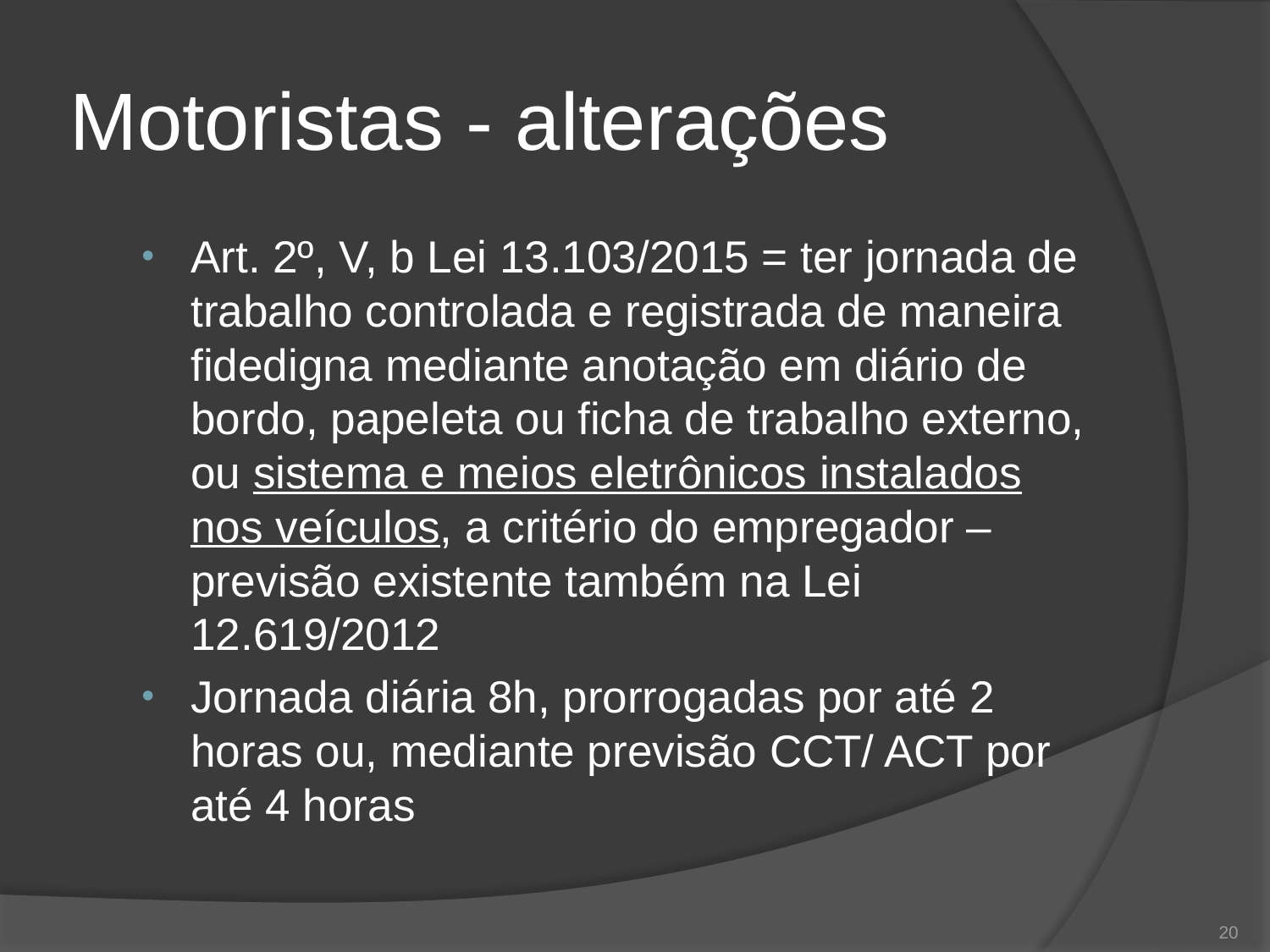

# Motoristas - alterações
Art. 2º, V, b Lei 13.103/2015 = ter jornada de trabalho controlada e registrada de maneira fidedigna mediante anotação em diário de bordo, papeleta ou ficha de trabalho externo, ou sistema e meios eletrônicos instalados nos veículos, a critério do empregador – previsão existente também na Lei 12.619/2012
Jornada diária 8h, prorrogadas por até 2 horas ou, mediante previsão CCT/ ACT por até 4 horas
20